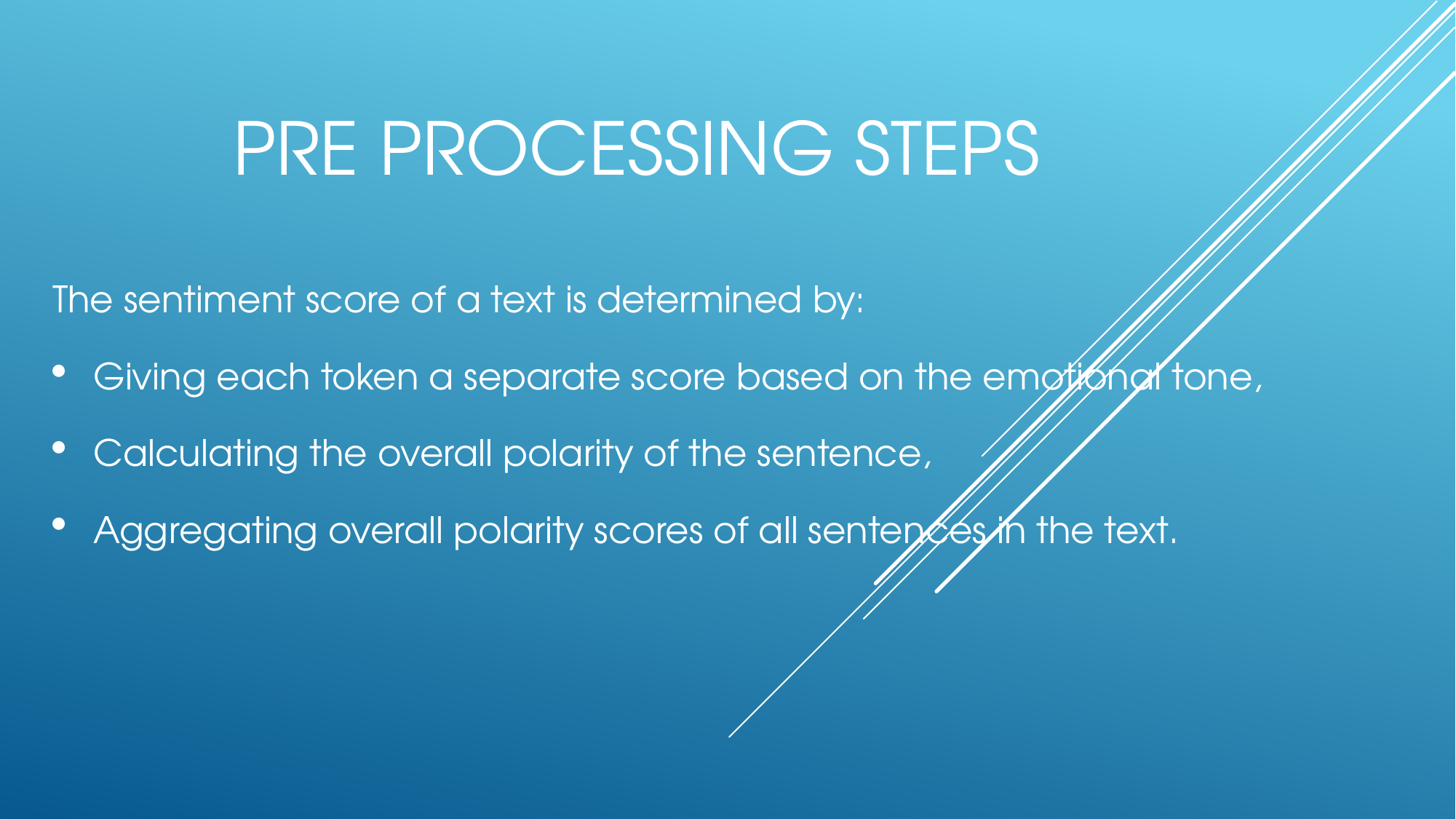

# Pre processing steps
The sentiment score of a text is determined by:
Giving each token a separate score based on the emotional tone,
Calculating the overall polarity of the sentence,
Aggregating overall polarity scores of all sentences in the text.